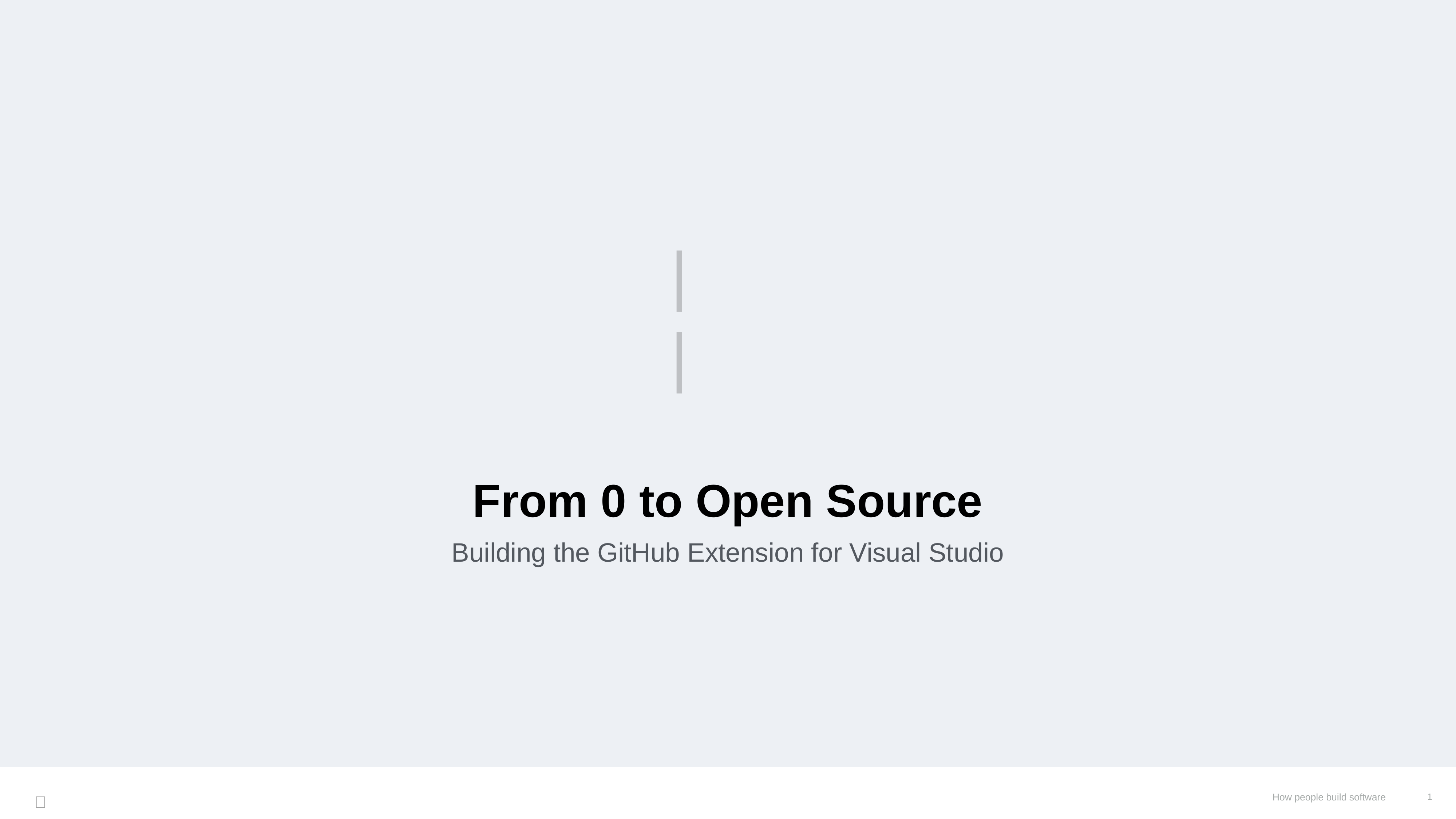

# From 0 to Open Source
Building the GitHub Extension for Visual Studio
1